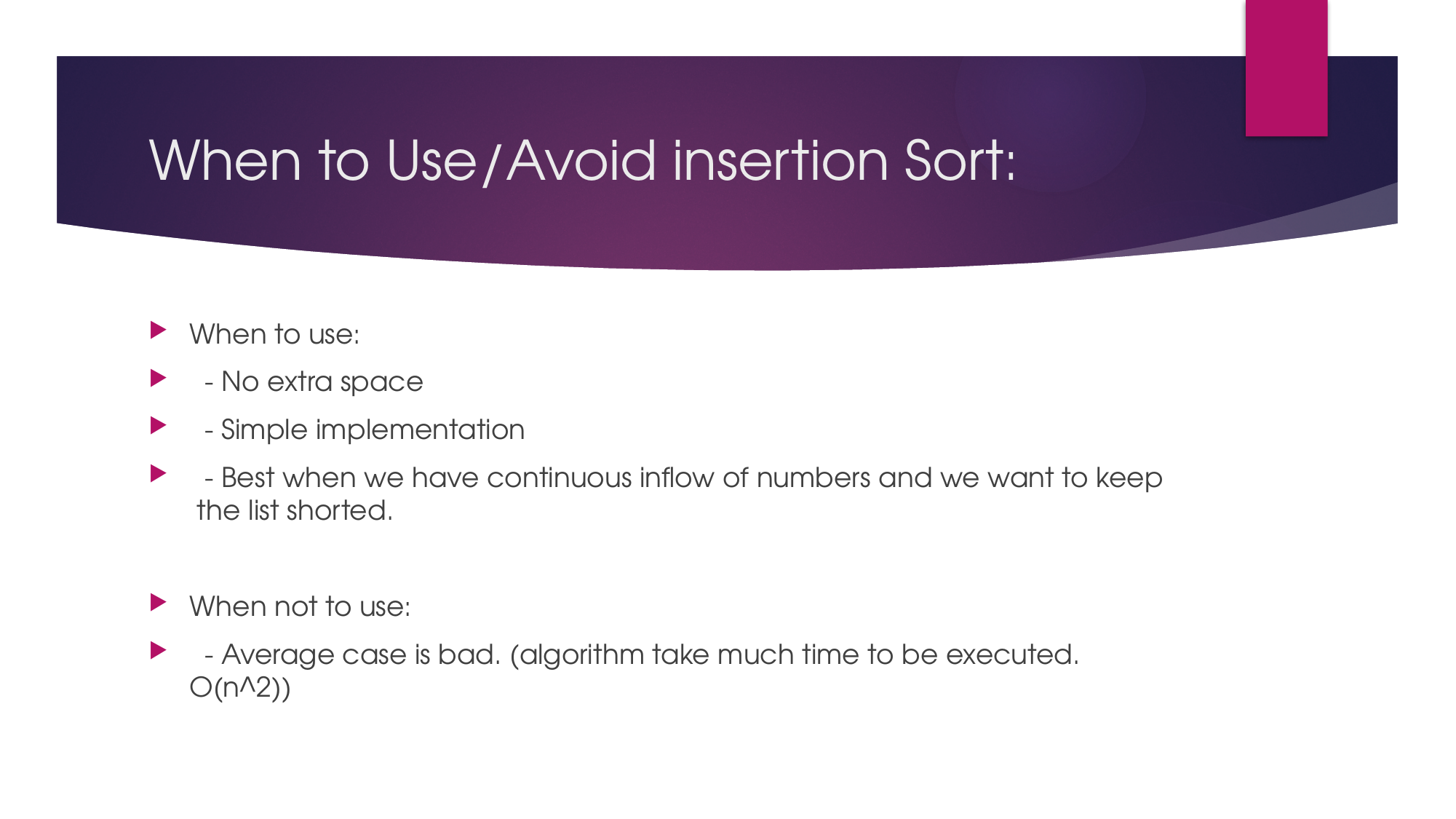

# When to Use/Avoid insertion Sort:
When to use:
  - No extra space
  - Simple implementation
  - Best when we have continuous inflow of numbers and we want to keep    the list shorted.

When not to use:
  - Average case is bad. (algorithm take much time to be executed. O(n^2))